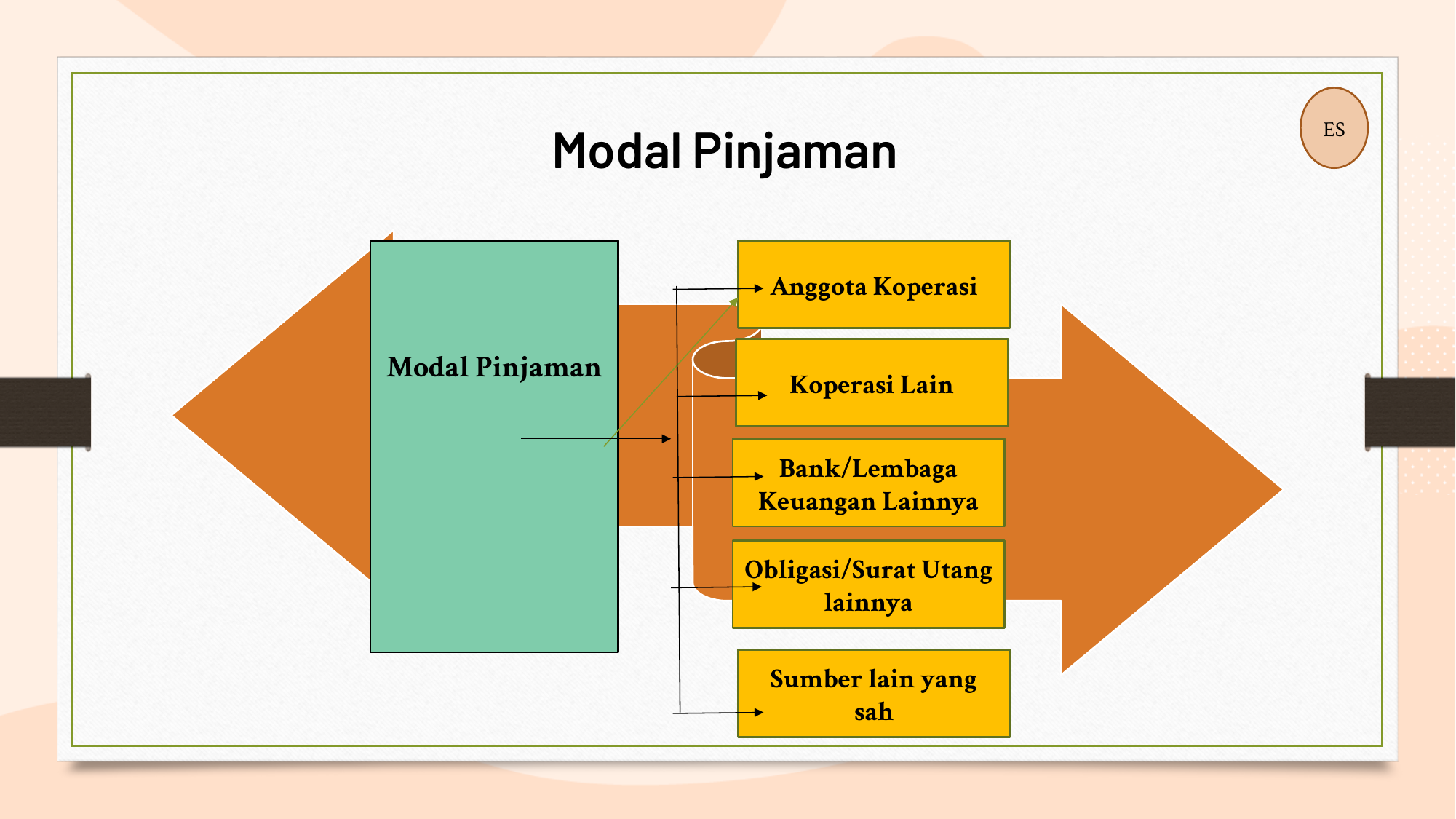

ES
Modal Pinjaman

Modal Pinjaman

Anggota Koperasi
Koperasi Lain
Bank/Lembaga Keuangan Lainnya
Obligasi/Surat Utang lainnya
Sumber lain yang sah